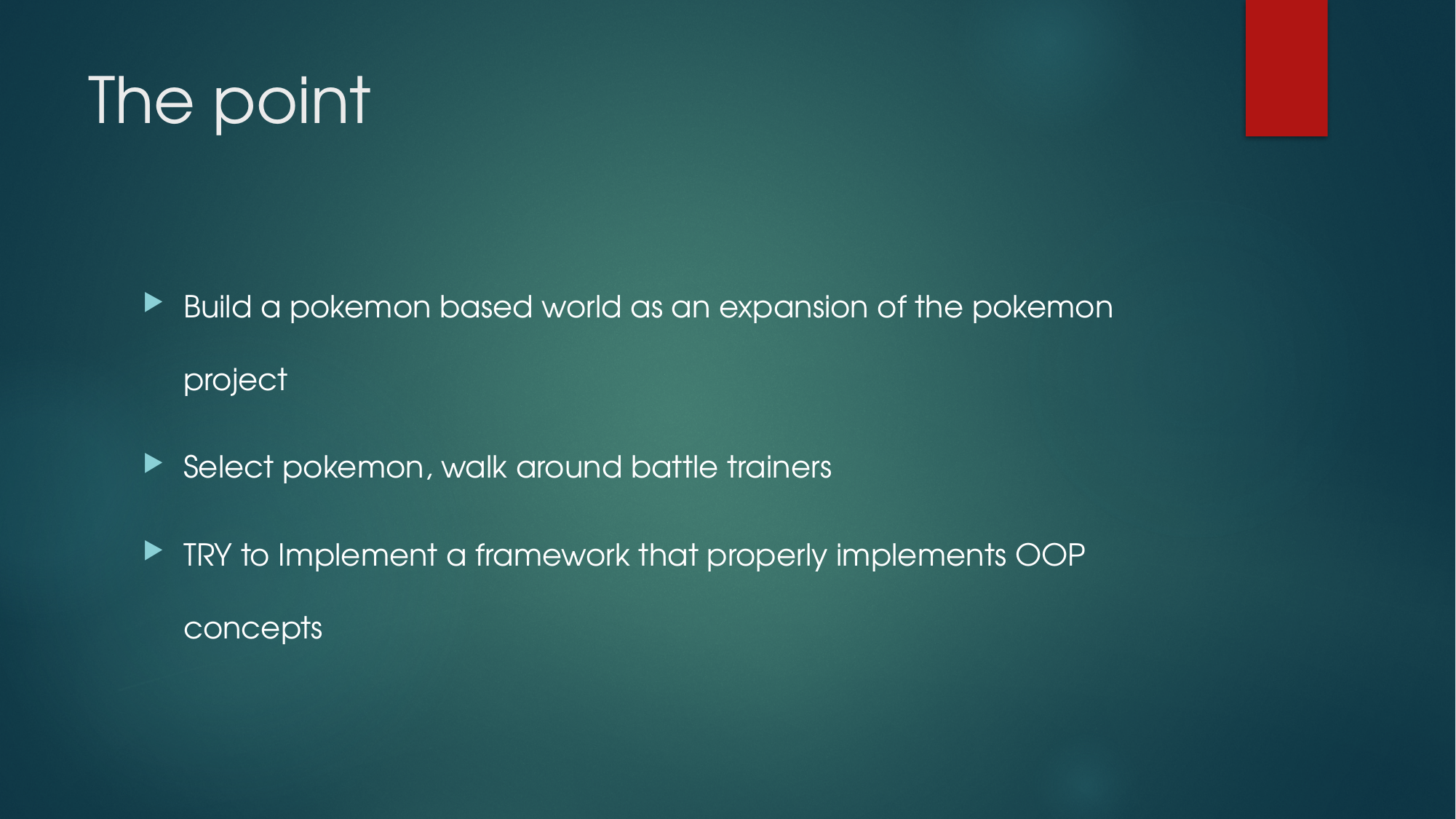

# The point
Build a pokemon based world as an expansion of the pokemon project
Select pokemon, walk around battle trainers
TRY to Implement a framework that properly implements OOP concepts